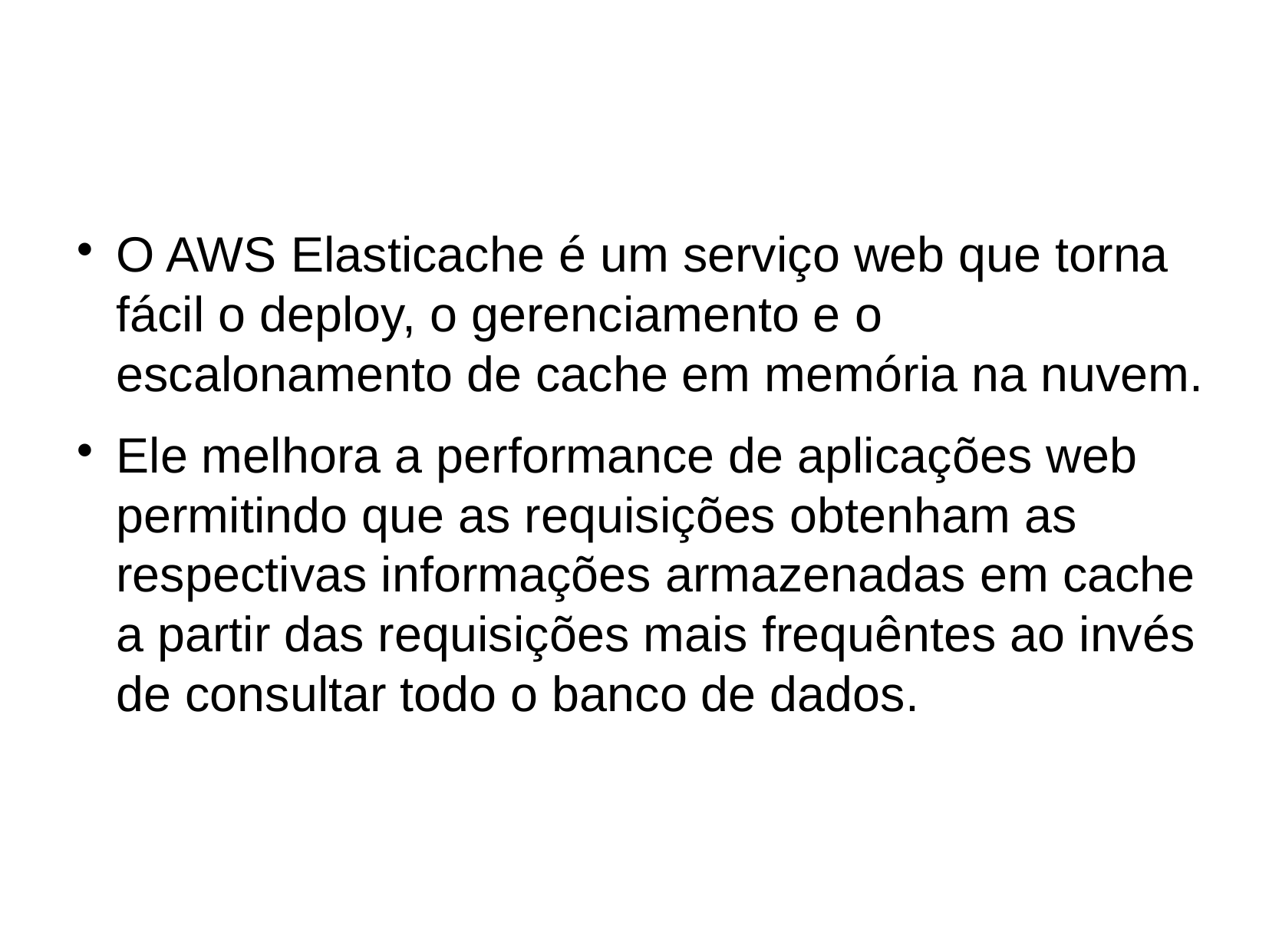

O AWS Elasticache é um serviço web que torna fácil o deploy, o gerenciamento e o escalonamento de cache em memória na nuvem.
Ele melhora a performance de aplicações web permitindo que as requisições obtenham as respectivas informações armazenadas em cache a partir das requisições mais frequêntes ao invés de consultar todo o banco de dados.